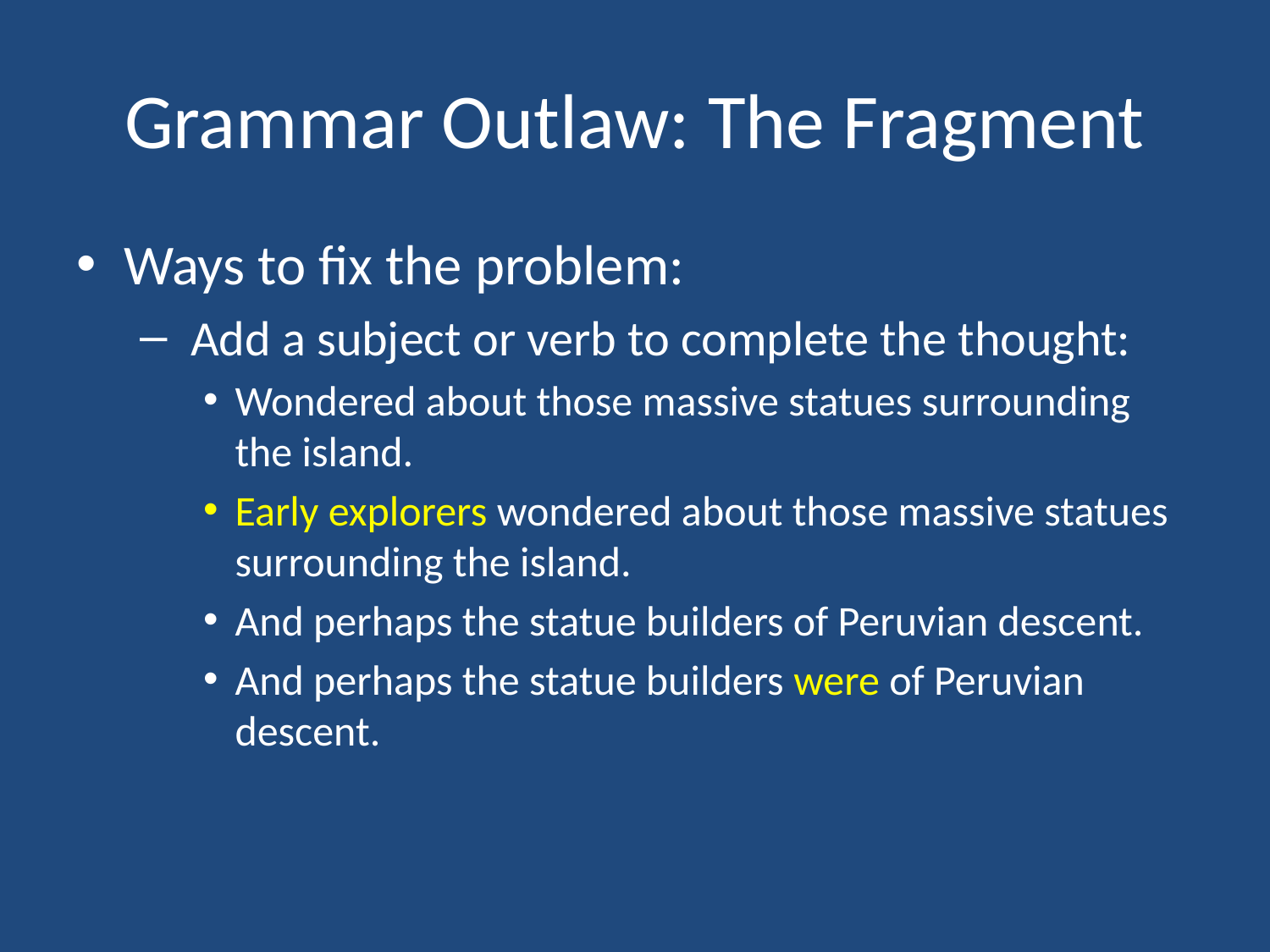

# Grammar Outlaw: The Fragment
Ways to fix the problem:
 Add a subject or verb to complete the thought:
Wondered about those massive statues surrounding the island.
Early explorers wondered about those massive statues surrounding the island.
And perhaps the statue builders of Peruvian descent.
And perhaps the statue builders were of Peruvian descent.